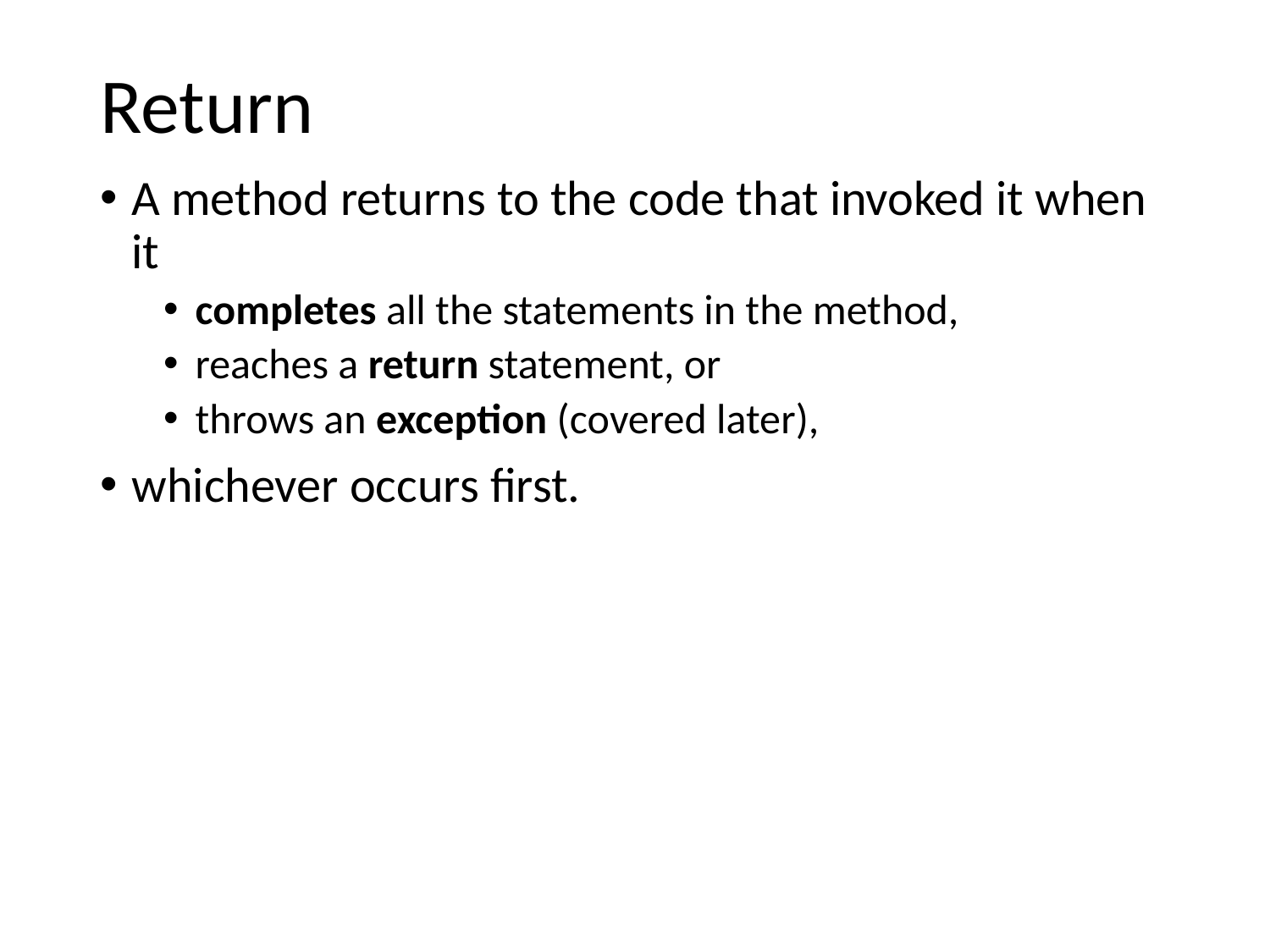

# Return
A method returns to the code that invoked it when it
completes all the statements in the method,
reaches a return statement, or
throws an exception (covered later),
whichever occurs first.